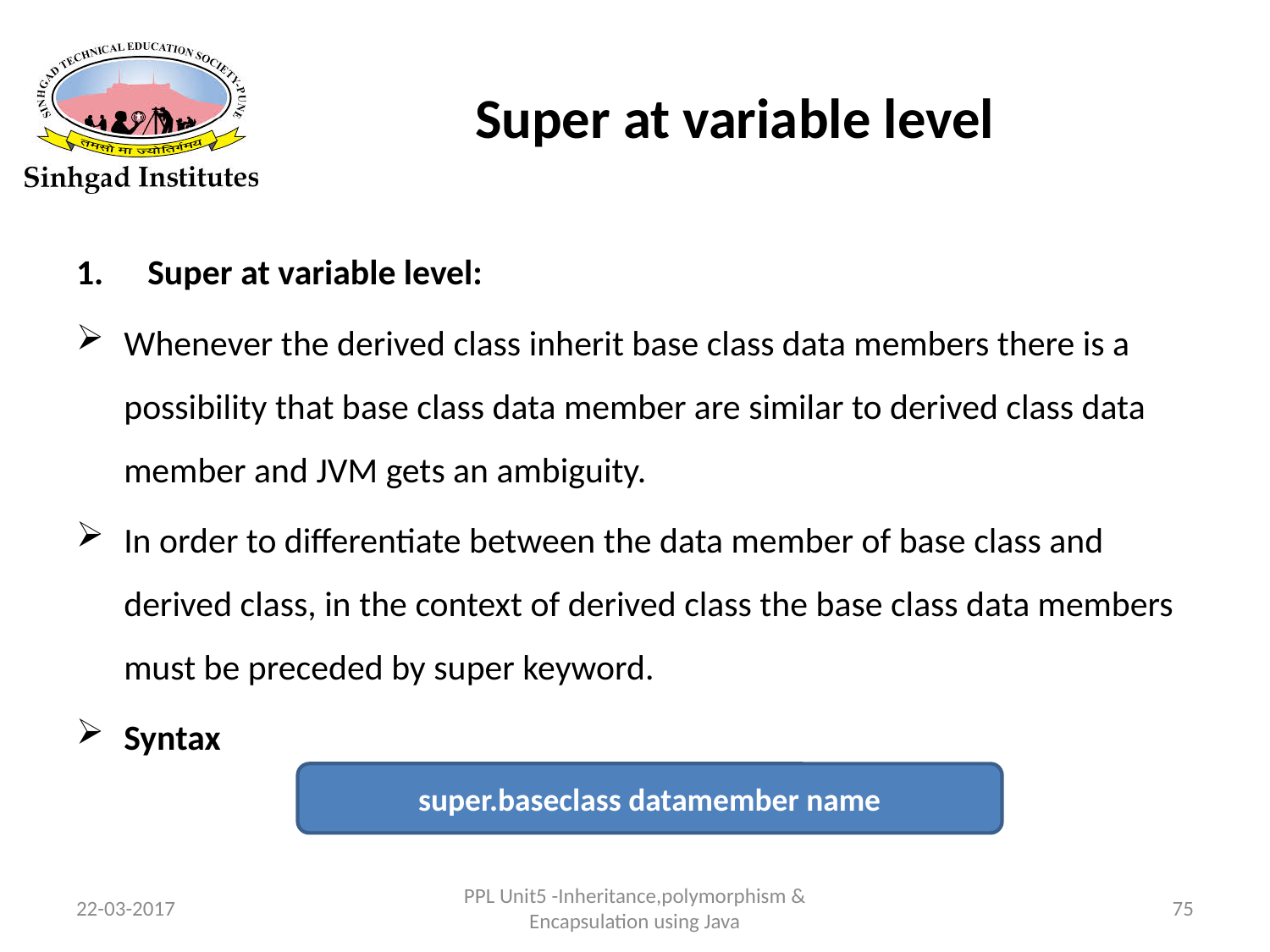

# Super at variable level
Super at variable level:
Whenever the derived class inherit base class data members there is a possibility that base class data member are similar to derived class data member and JVM gets an ambiguity.
In order to differentiate between the data member of base class and derived class, in the context of derived class the base class data members must be preceded by super keyword.
Syntax

super.baseclass datamember name
22-03-2017
PPL Unit5 -Inheritance,polymorphism & Encapsulation using Java
75